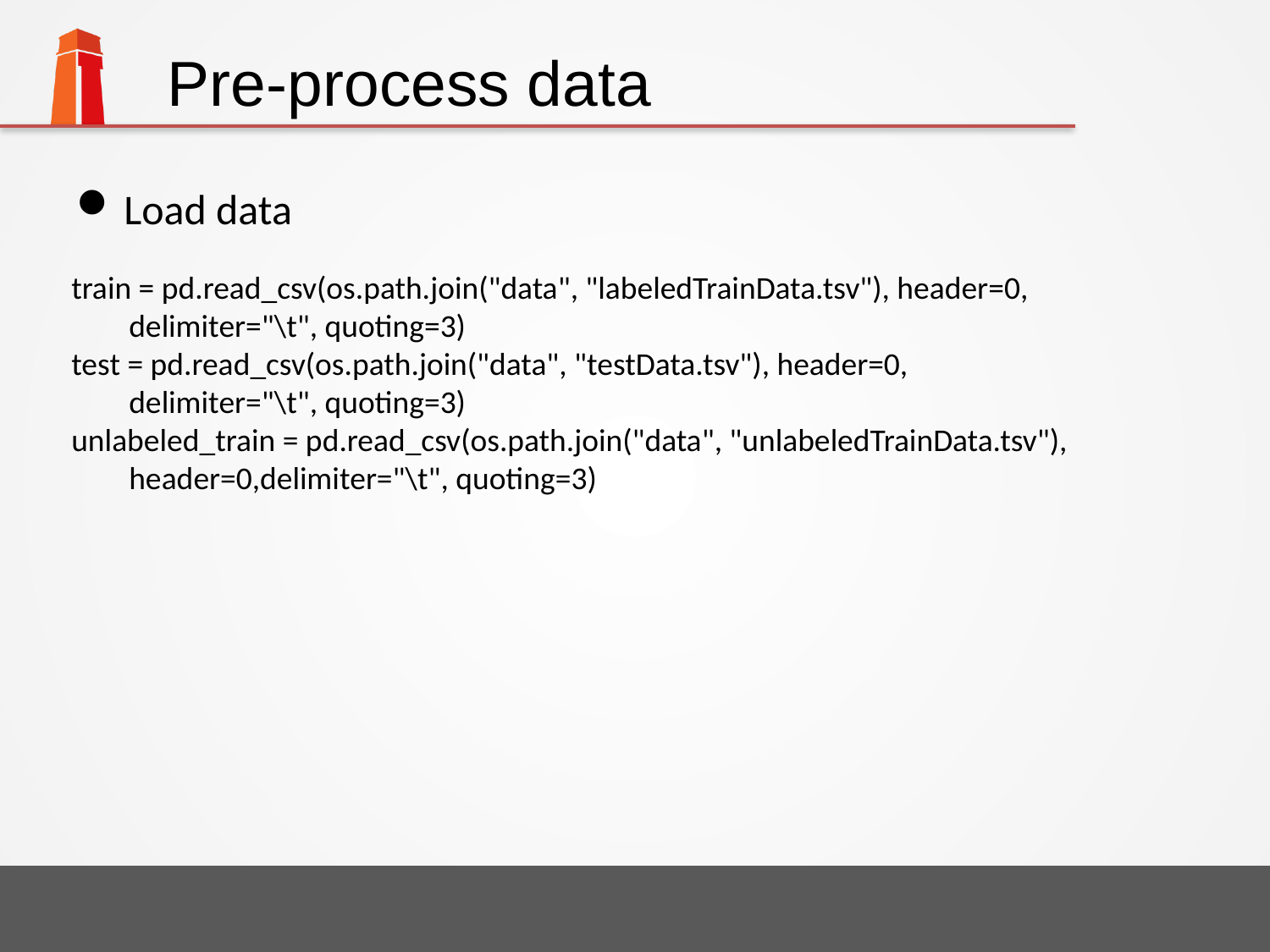

# Pre-process data
Load data
train = pd.read_csv(os.path.join("data", "labeledTrainData.tsv"), header=0,
        delimiter="\t", quoting=3)
test = pd.read_csv(os.path.join("data", "testData.tsv"), header=0,
        delimiter="\t", quoting=3)
unlabeled_train = pd.read_csv(os.path.join("data", "unlabeledTrainData.tsv"),
        header=0,delimiter="\t", quoting=3)